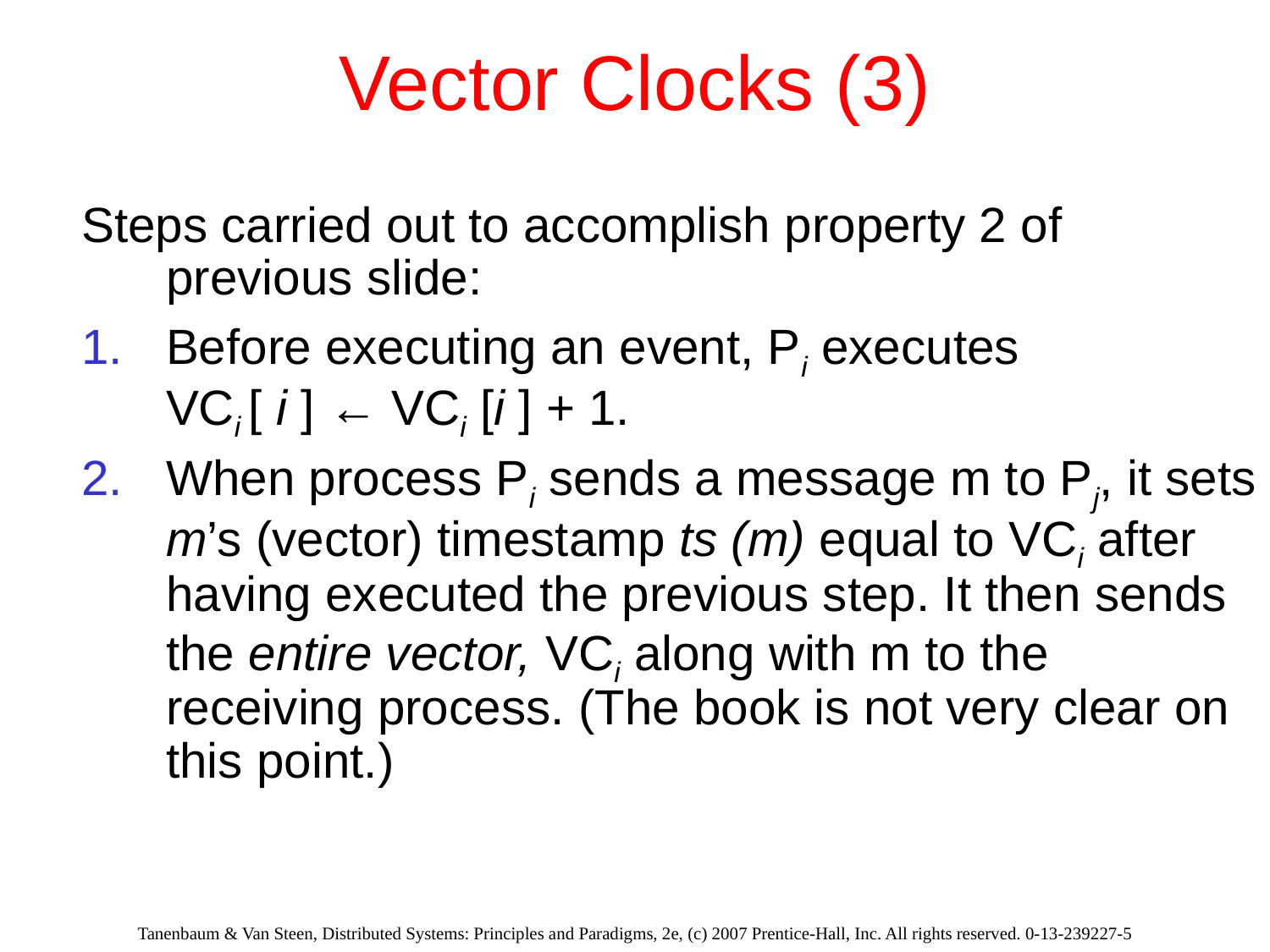

# Vector Clocks (3)
Steps carried out to accomplish property 2 of previous slide:
Before executing an event, Pi executes
VCi [ i ] ← VCi [i ] + 1.
When process Pi sends a message m to Pj, it sets m’s (vector) timestamp ts (m) equal to VCi after having executed the previous step. It then sends the entire vector, VCi along with m to the receiving process. (The book is not very clear on this point.)
Tanenbaum & Van Steen, Distributed Systems: Principles and Paradigms, 2e, (c) 2007 Prentice-Hall, Inc. All rights reserved. 0-13-239227-5